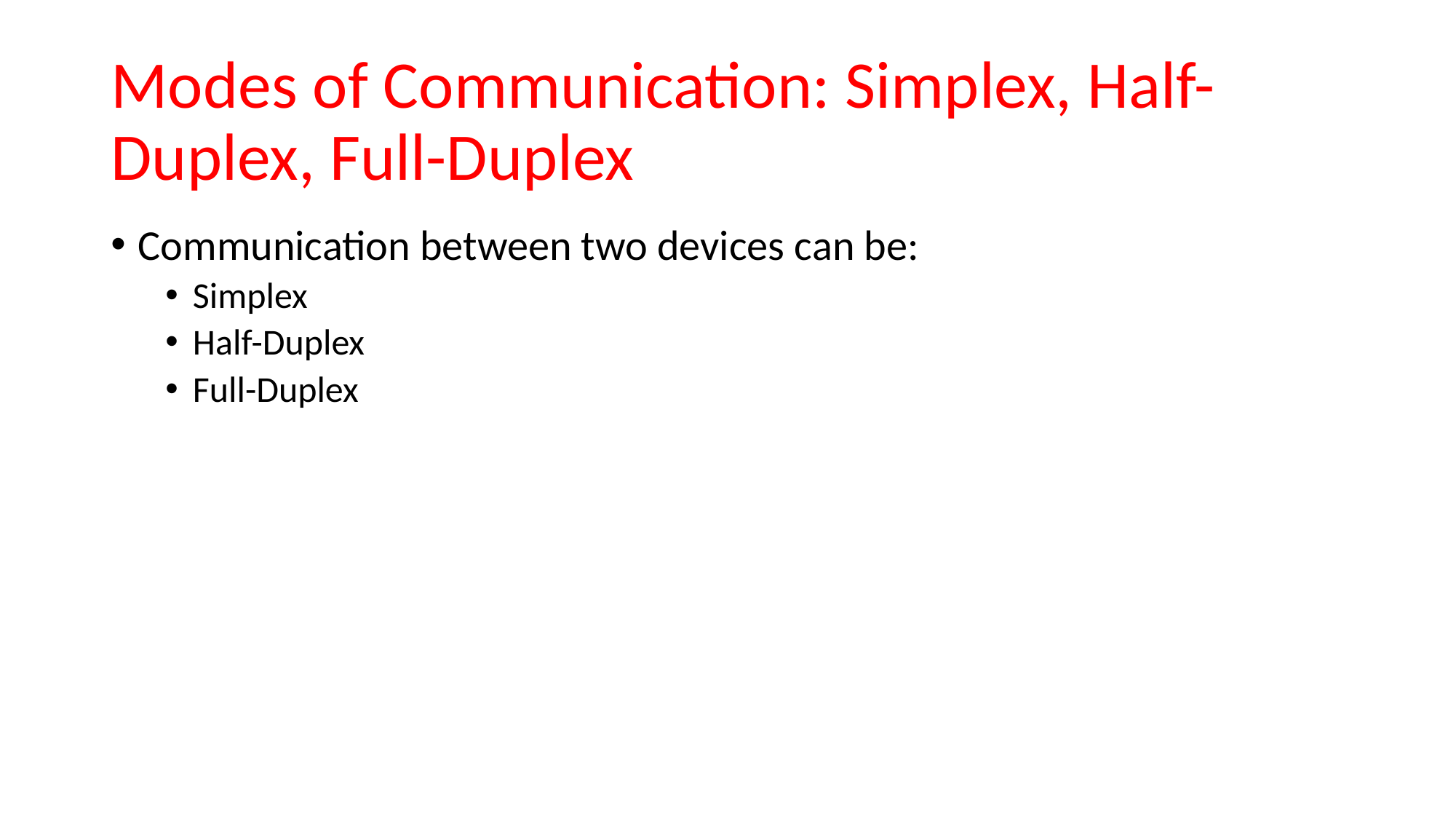

# Modes of Communication: Simplex, Half-Duplex, Full-Duplex
Communication between two devices can be:
Simplex
Half-Duplex
Full-Duplex